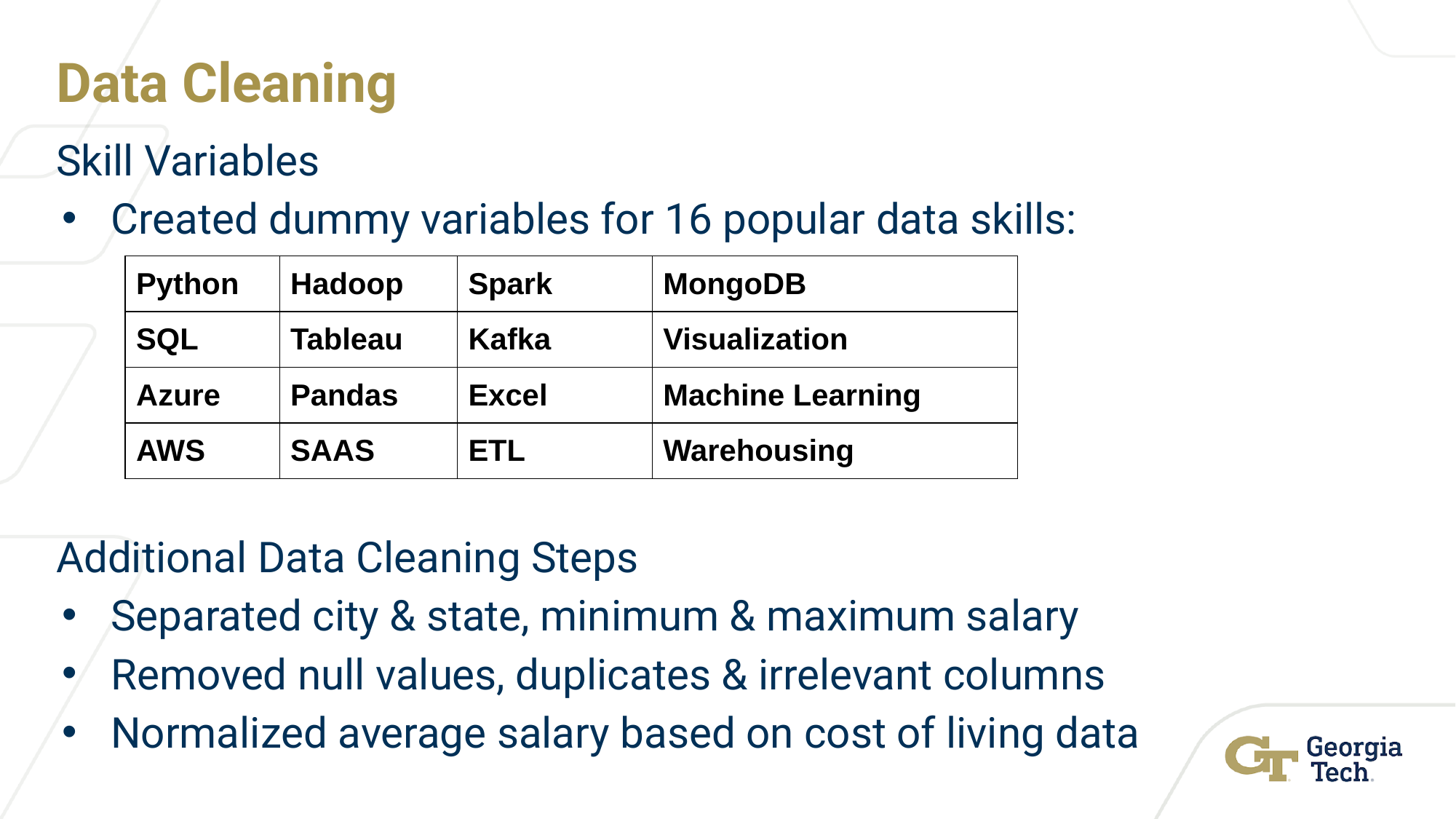

# Data Cleaning
Skill Variables
Created dummy variables for 16 popular data skills:

Additional Data Cleaning Steps
Separated city & state, minimum & maximum salary
Removed null values, duplicates & irrelevant columns
Normalized average salary based on cost of living data
| Python | Hadoop | Spark | MongoDB |
| --- | --- | --- | --- |
| SQL | Tableau | Kafka | Visualization |
| Azure | Pandas | Excel | Machine Learning |
| AWS | SAAS | ETL | Warehousing |